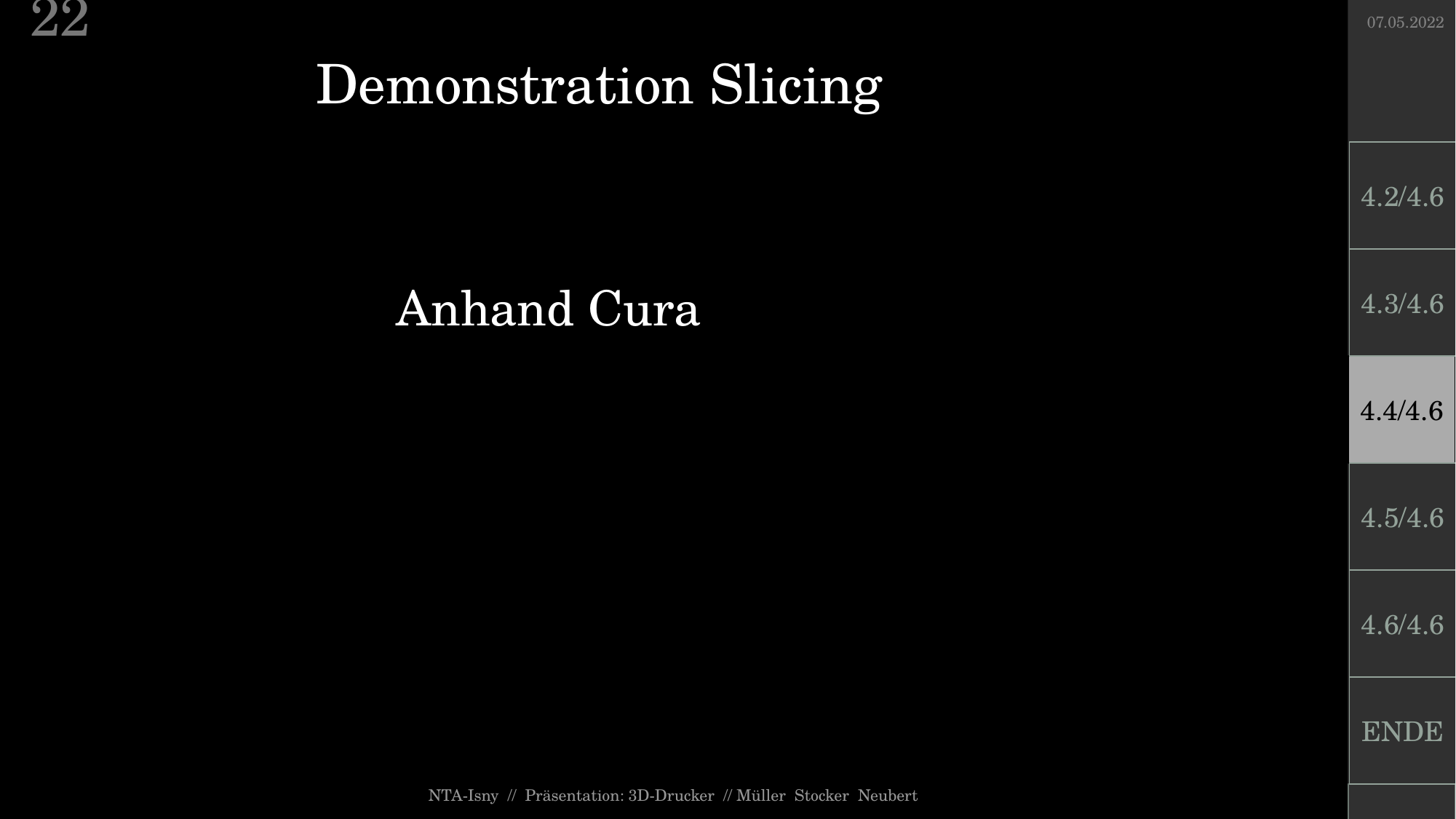

07.05.2022
22
Demonstration Slicing
4.2/4.6
4.3/4.6
Anhand Cura
4.4/4.6
4.5/4.6
4.6/4.6
ENDE
NTA-Isny  //  Präsentation: 3D-Drucker  // Müller  Stocker  Neubert